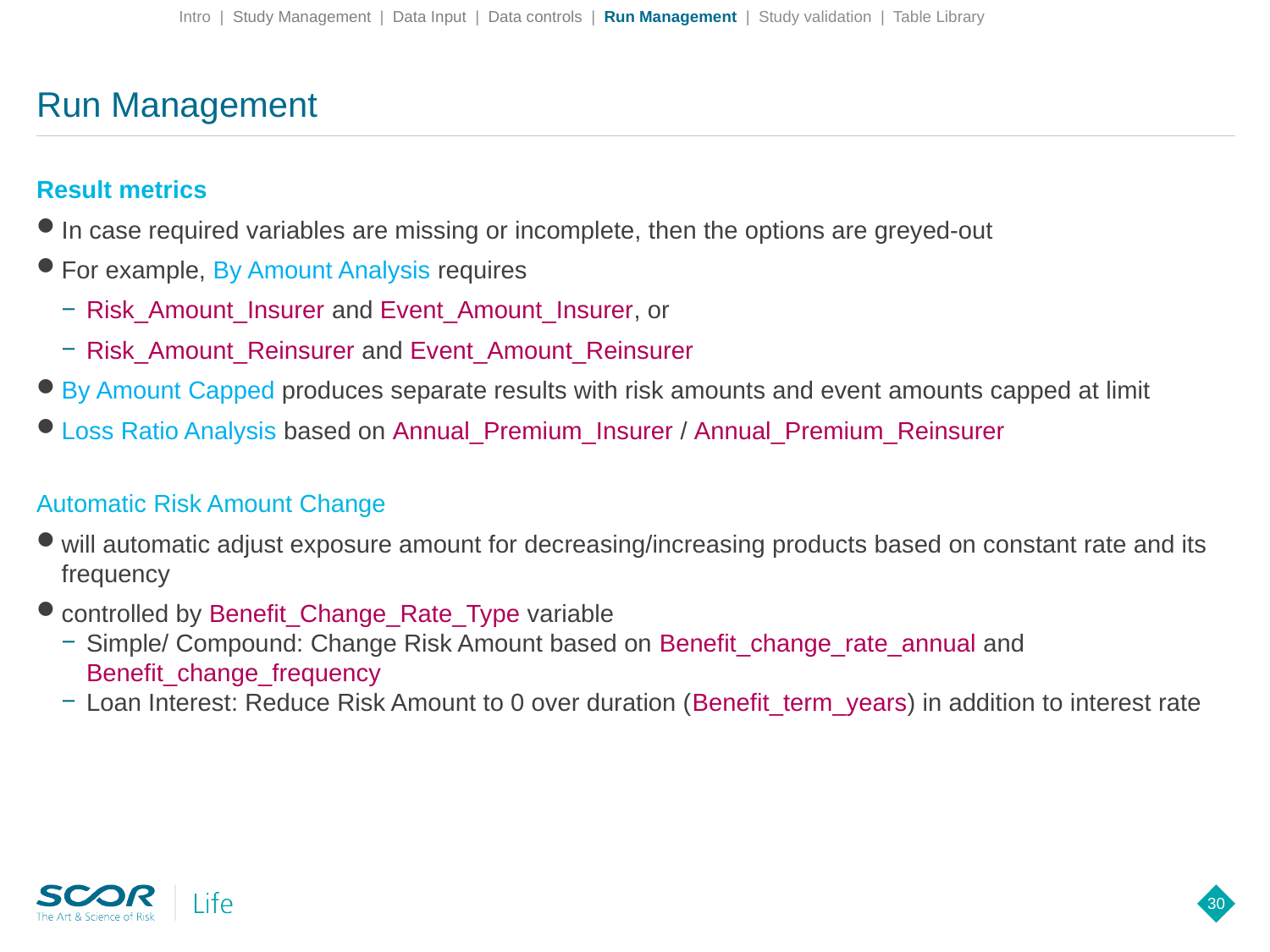

Intro  |  Study Management  |  Data Input  |  Data controls  |  Run Management  |  Study validation  |  Table Library
# Run Management
Result metrics
In case required variables are missing or incomplete, then the options are greyed-out
For example, By Amount Analysis requires
Risk_Amount_Insurer and Event_Amount_Insurer, or
Risk_Amount_Reinsurer and Event_Amount_Reinsurer
By Amount Capped produces separate results with risk amounts and event amounts capped at limit
Loss Ratio Analysis based on Annual_Premium_Insurer / Annual_Premium_Reinsurer

Automatic Risk Amount Change
will automatic adjust exposure amount for decreasing/increasing products based on constant rate and its frequency
controlled by Benefit_Change_Rate_Type variable
Simple/ Compound: Change Risk Amount based on Benefit_change_rate_annual and Benefit_change_frequency
Loan Interest: Reduce Risk Amount to 0 over duration (Benefit_term_years) in addition to interest rate